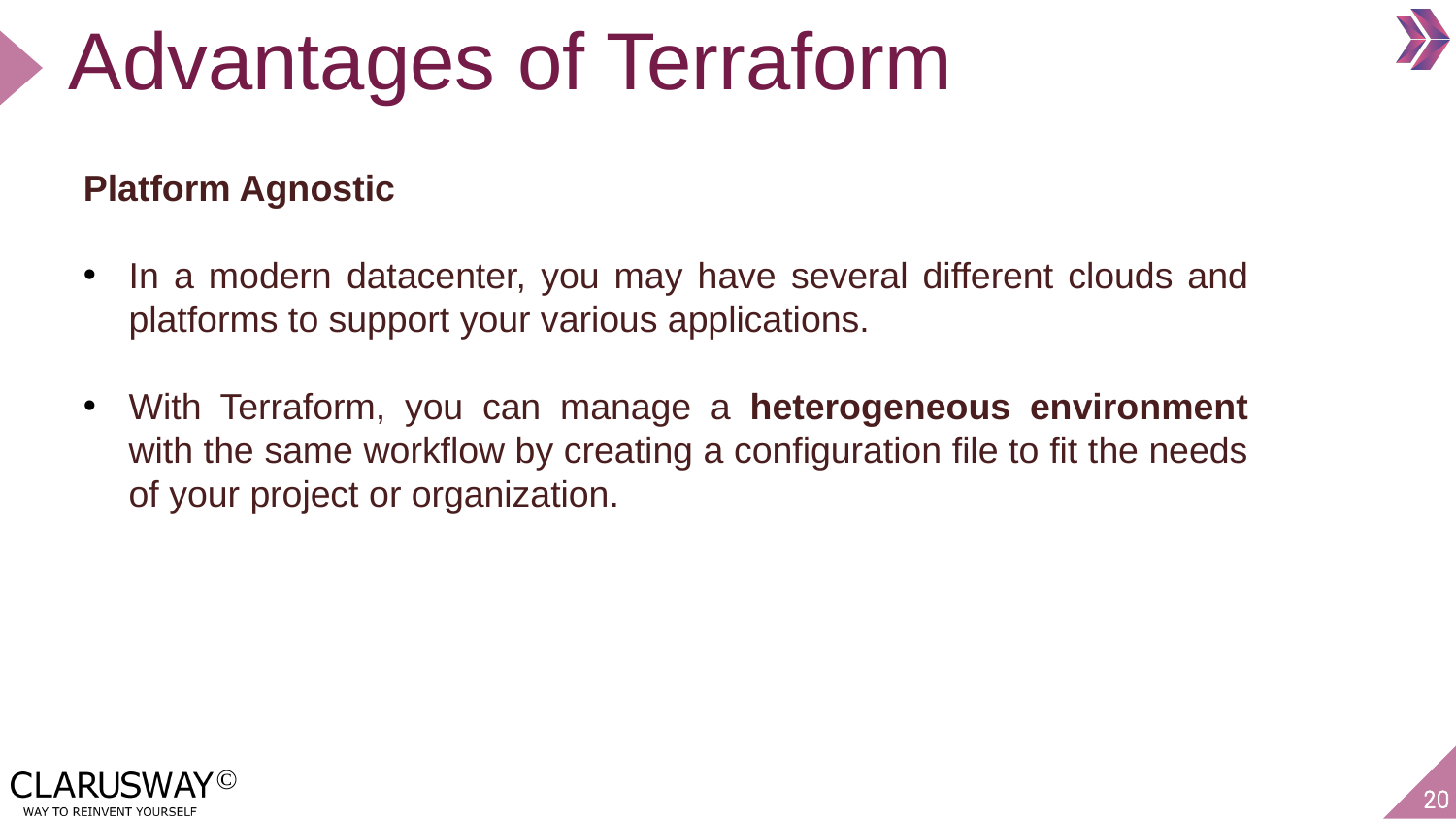

# Advantages of Terraform
Platform Agnostic

In a modern datacenter, you may have several different clouds and platforms to support your various applications.

With Terraform, you can manage a heterogeneous environment with the same workflow by creating a configuration file to fit the needs of your project or organization.

20